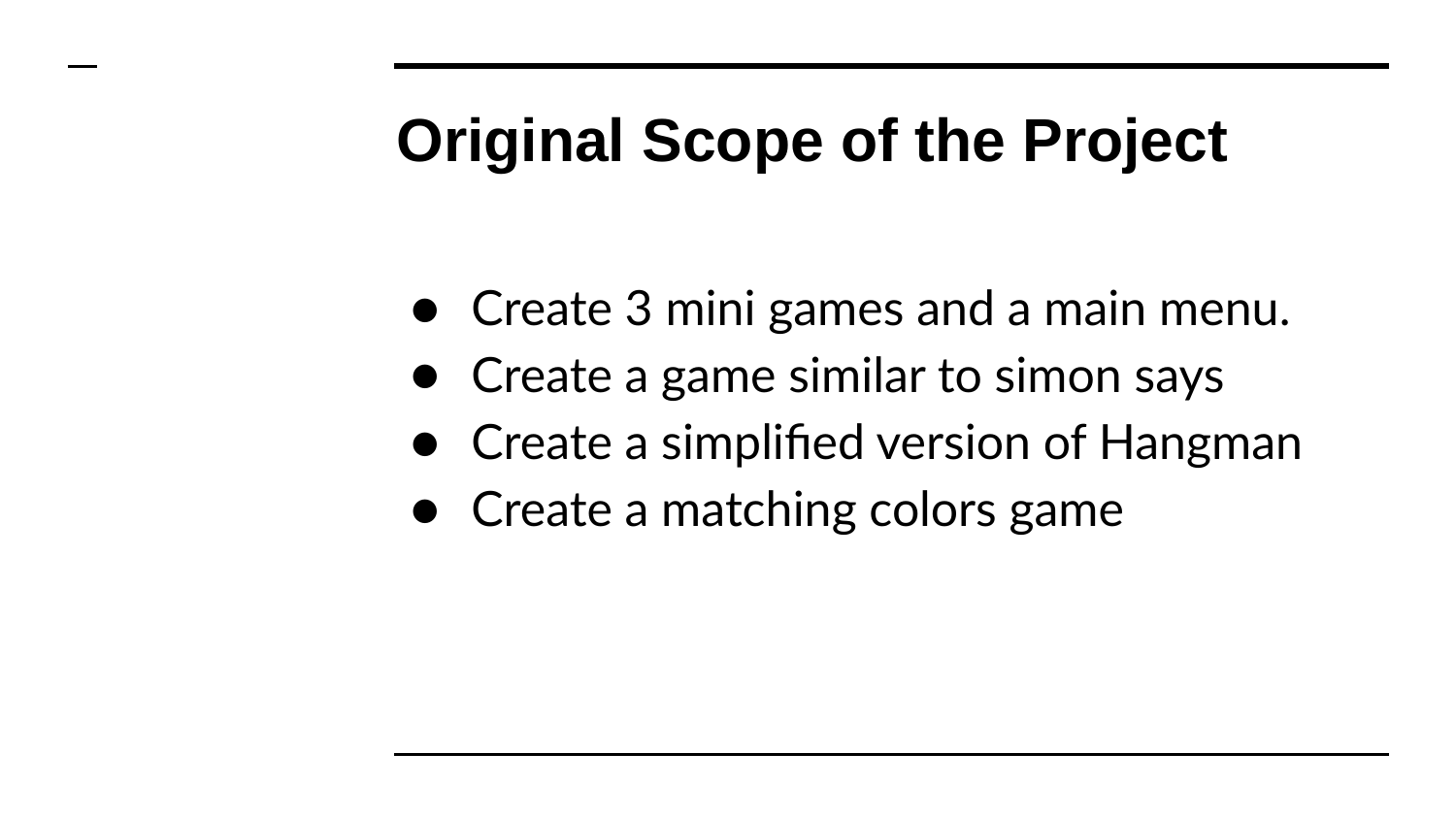

# Original Scope of the Project
Create 3 mini games and a main menu.
Create a game similar to simon says
Create a simplified version of Hangman
Create a matching colors game